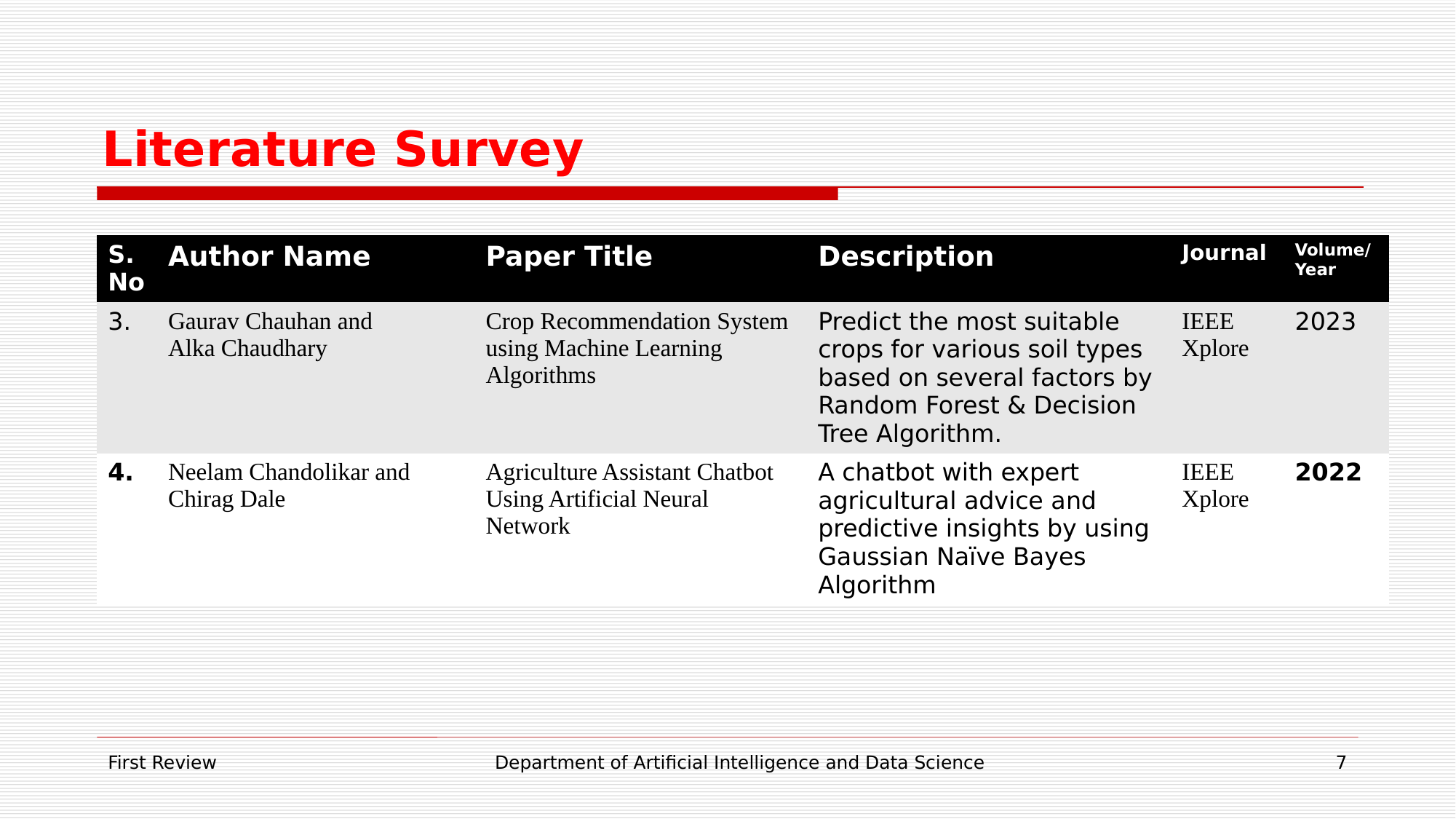

# Literature Survey
| S.No | Author Name | Paper Title | Description | Journal | Volume/ Year |
| --- | --- | --- | --- | --- | --- |
| 3. | Gaurav Chauhan and  Alka Chaudhary | Crop Recommendation System using Machine Learning Algorithms | Predict the most suitable crops for various soil types based on several factors by Random Forest & Decision Tree Algorithm. | IEEE Xplore | 2023 |
| 4. | Neelam Chandolikar and Chirag Dale | Agriculture Assistant Chatbot Using Artificial Neural Network | A chatbot with expert agricultural advice and predictive insights by using Gaussian Naïve Bayes Algorithm | IEEE Xplore | 2022 |
Department of Artificial Intelligence and Data Science
First Review
7